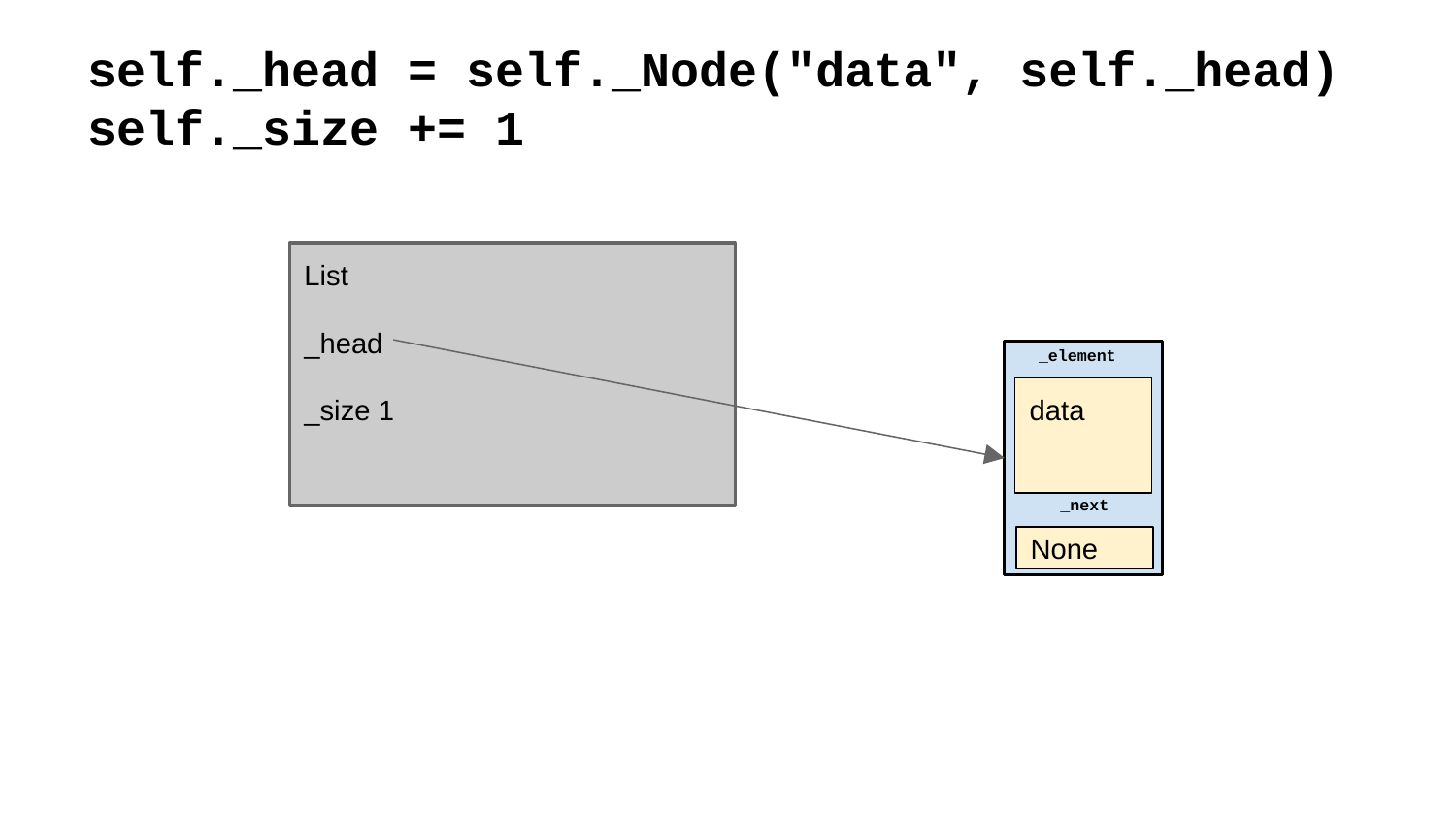

# self._head = self._Node("data", self._head)
self._size += 1
List
_head
_size 1
_element

data
_next
None